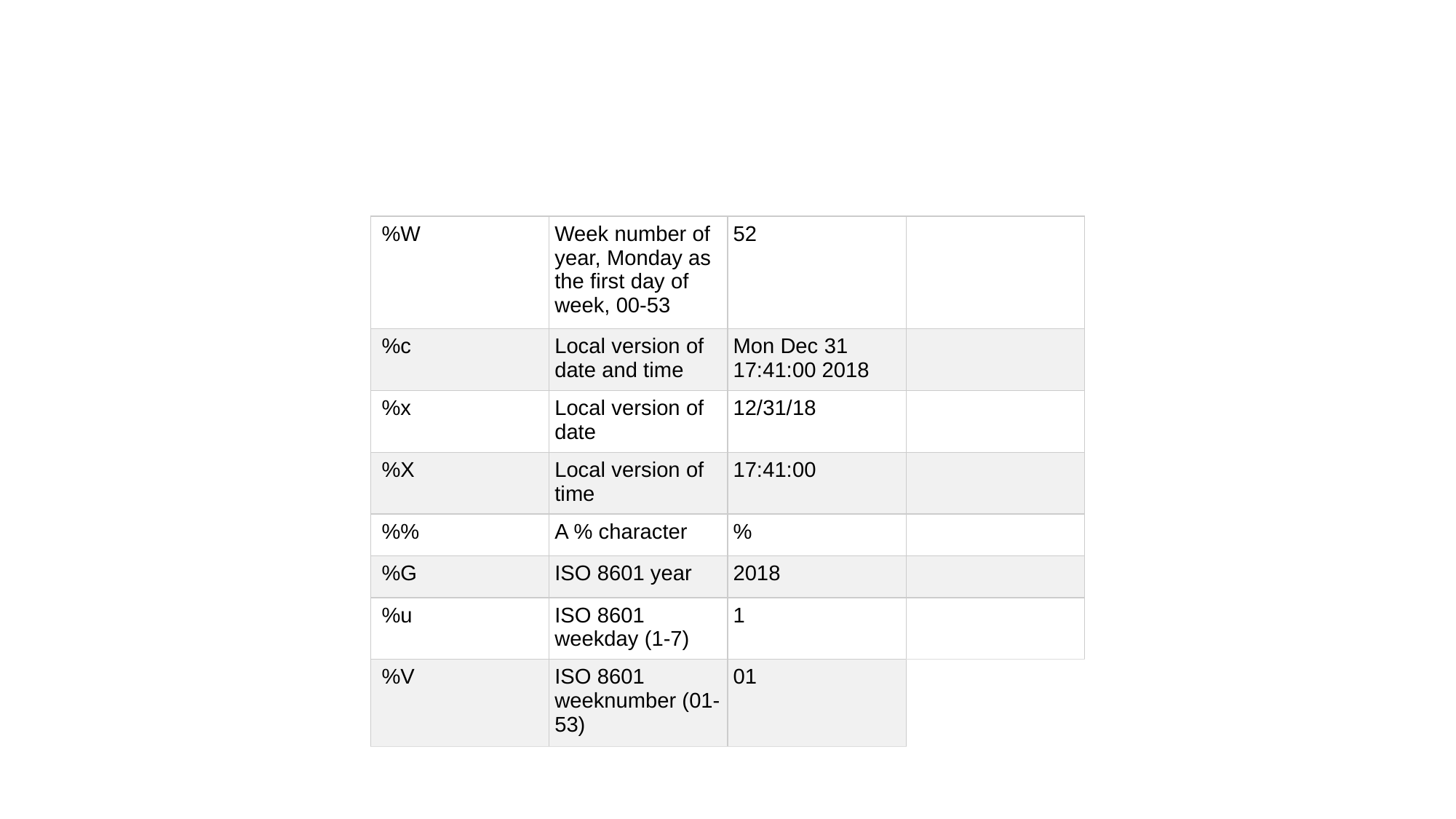

#
| %W | Week number of year, Monday as the first day of week, 00-53 | 52 |  |
| --- | --- | --- | --- |
| %c | Local version of date and time | Mon Dec 31 17:41:00 2018 |  |
| %x | Local version of date | 12/31/18 |  |
| %X | Local version of time | 17:41:00 |  |
| %% | A % character | % |  |
| %G | ISO 8601 year | 2018 |  |
| %u | ISO 8601 weekday (1-7) | 1 |  |
| %V | ISO 8601 weeknumber (01-53) | 01 |  |